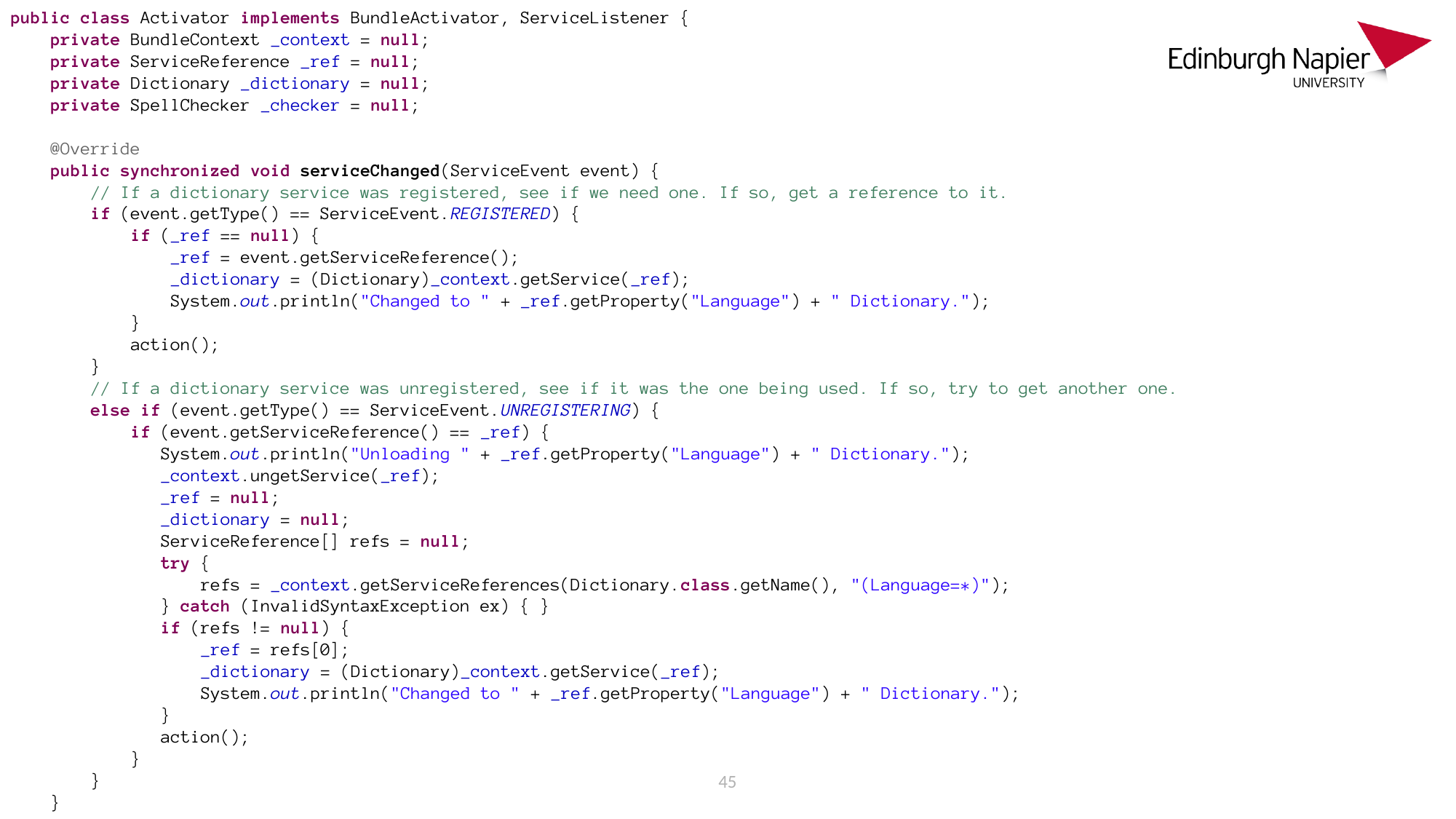

public class Activator implements BundleActivator, ServiceListener {
    private BundleContext _context = null;
    private ServiceReference _ref = null;
    private Dictionary _dictionary = null;
    private SpellChecker _checker = null;

    @Override
    public synchronized void serviceChanged(ServiceEvent event) {
        // If a dictionary service was registered, see if we need one. If so, get a reference to it.
        if (event.getType() == ServiceEvent.REGISTERED) {
            if (_ref == null) {
                _ref = event.getServiceReference();
                _dictionary = (Dictionary)_context.getService(_ref);
                System.out.println("Changed to " + _ref.getProperty("Language") + " Dictionary.");
            }
            action();
        }
        // If a dictionary service was unregistered, see if it was the one being used. If so, try to get another one.
        else if (event.getType() == ServiceEvent.UNREGISTERING) {
            if (event.getServiceReference() == _ref) {
               System.out.println("Unloading " + _ref.getProperty("Language") + " Dictionary.");
               _context.ungetService(_ref);
               _ref = null;
               _dictionary = null;
               ServiceReference[] refs = null;
               try {
                   refs = _context.getServiceReferences(Dictionary.class.getName(), "(Language=*)");
               } catch (InvalidSyntaxException ex) { }
               if (refs != null) {
                   _ref = refs[0];
                   _dictionary = (Dictionary)_context.getService(_ref);
                   System.out.println("Changed to " + _ref.getProperty("Language") + " Dictionary.");
               }
               action();
            }
        }
    }

45